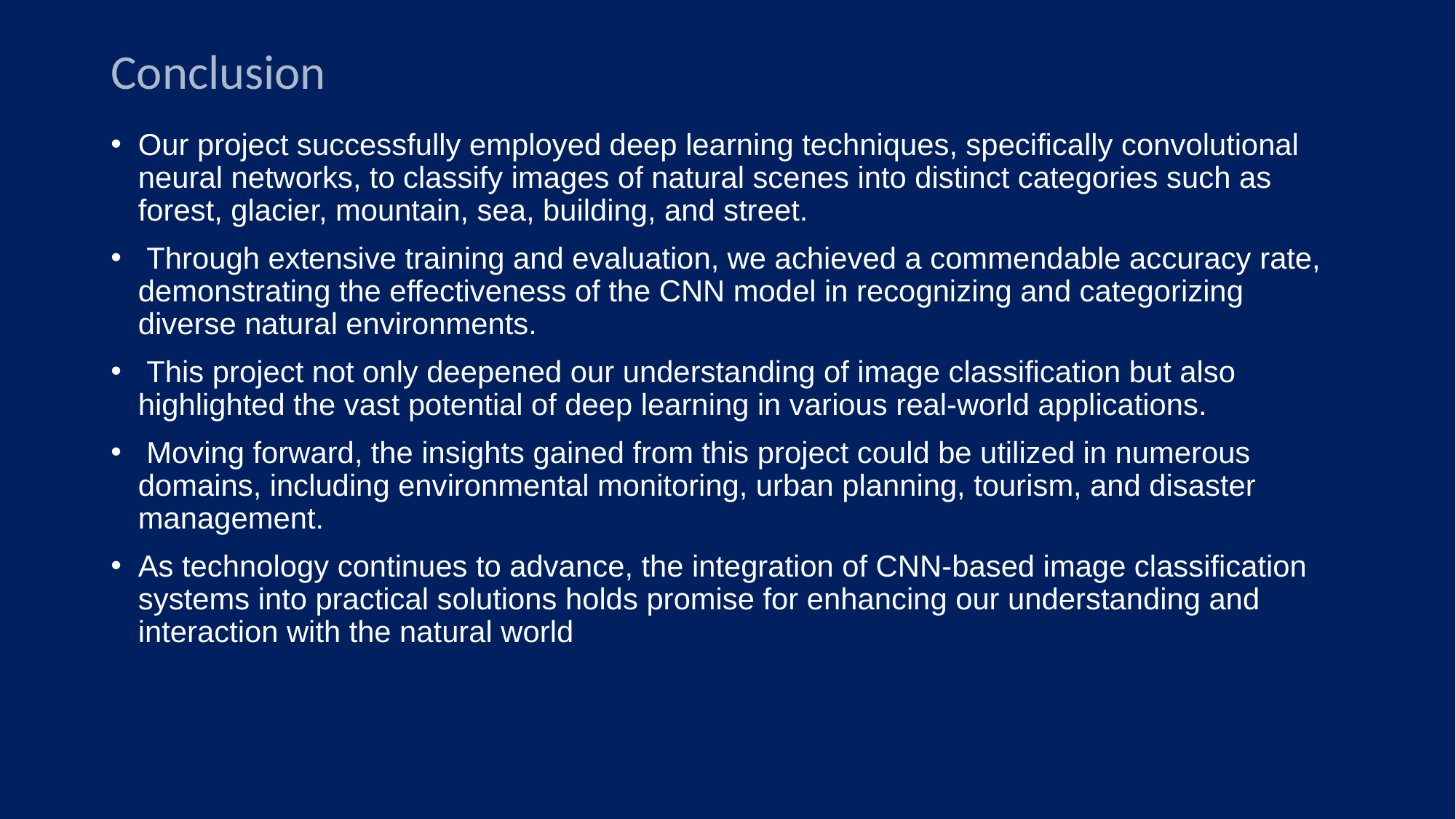

# Conclusion
Our project successfully employed deep learning techniques, specifically convolutional neural networks, to classify images of natural scenes into distinct categories such as forest, glacier, mountain, sea, building, and street.
 Through extensive training and evaluation, we achieved a commendable accuracy rate, demonstrating the effectiveness of the CNN model in recognizing and categorizing diverse natural environments.
 This project not only deepened our understanding of image classification but also highlighted the vast potential of deep learning in various real-world applications.
 Moving forward, the insights gained from this project could be utilized in numerous domains, including environmental monitoring, urban planning, tourism, and disaster management.
As technology continues to advance, the integration of CNN-based image classification systems into practical solutions holds promise for enhancing our understanding and interaction with the natural world